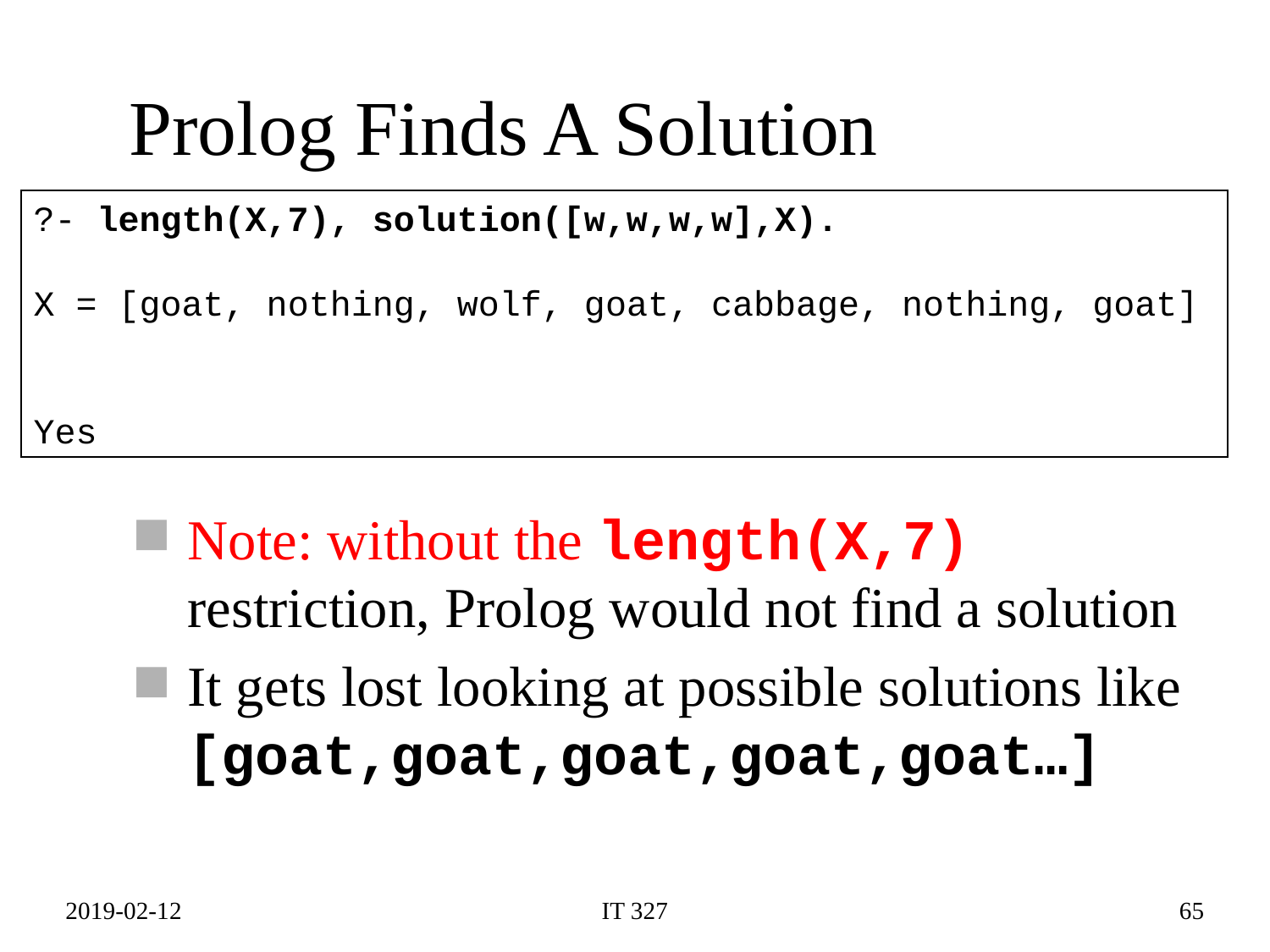

# Prolog Finds A Solution
?- length(X,7), solution([w,w,w,w],X).
X = [goat, nothing, wolf, goat, cabbage, nothing, goat]
Yes
Note: without the length(X,7) restriction, Prolog would not find a solution
It gets lost looking at possible solutions like [goat,goat,goat,goat,goat…]
2019-02-12
IT 327
65